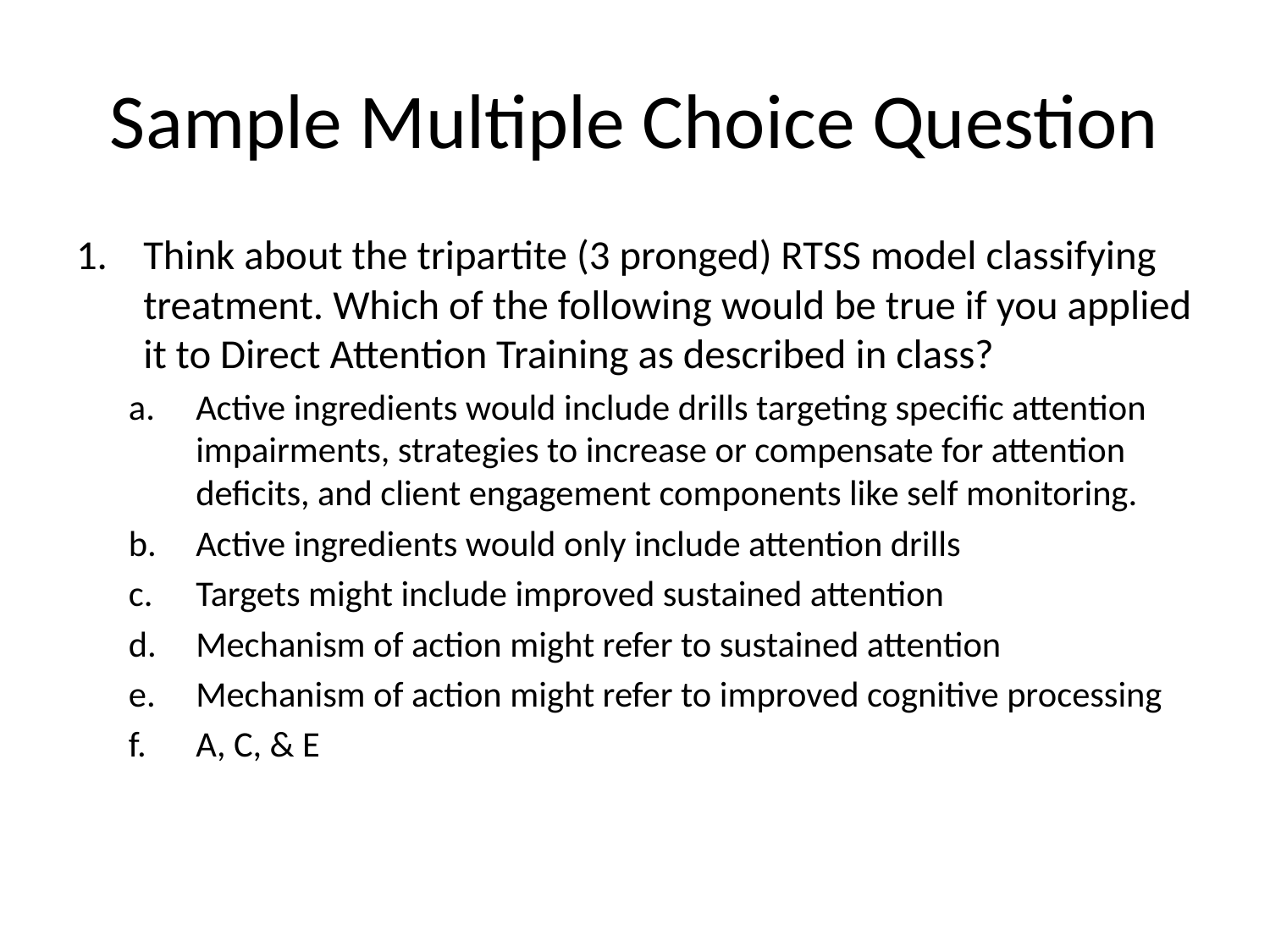

# Sample Multiple Choice Question
Think about the tripartite (3 pronged) RTSS model classifying treatment. Which of the following would be true if you applied it to Direct Attention Training as described in class?
Active ingredients would include drills targeting specific attention impairments, strategies to increase or compensate for attention deficits, and client engagement components like self monitoring.
Active ingredients would only include attention drills
Targets might include improved sustained attention
Mechanism of action might refer to sustained attention
Mechanism of action might refer to improved cognitive processing
A, C, & E